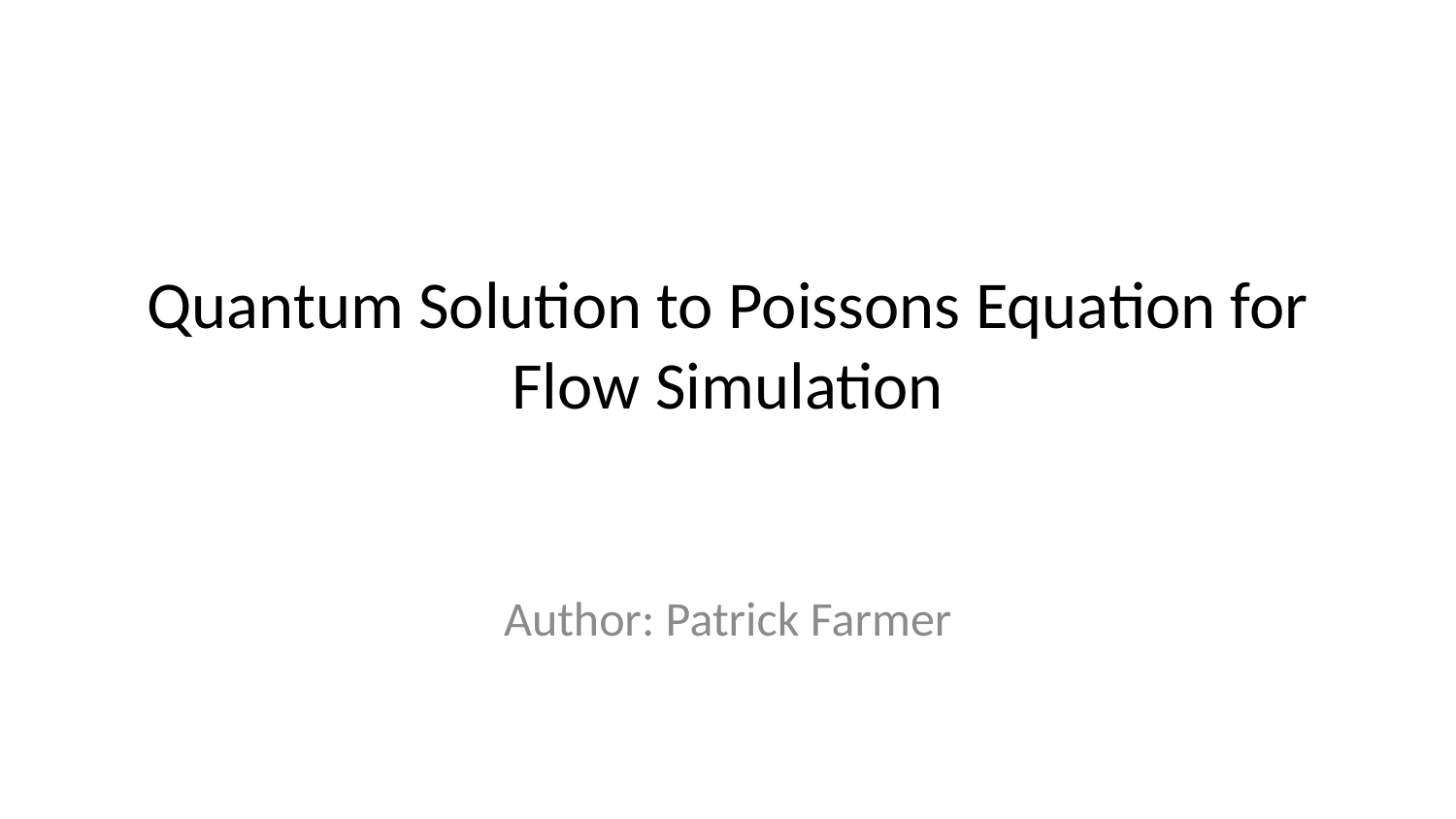

# Quantum Solution to Poissons Equation for Flow Simulation
Author: Patrick Farmer